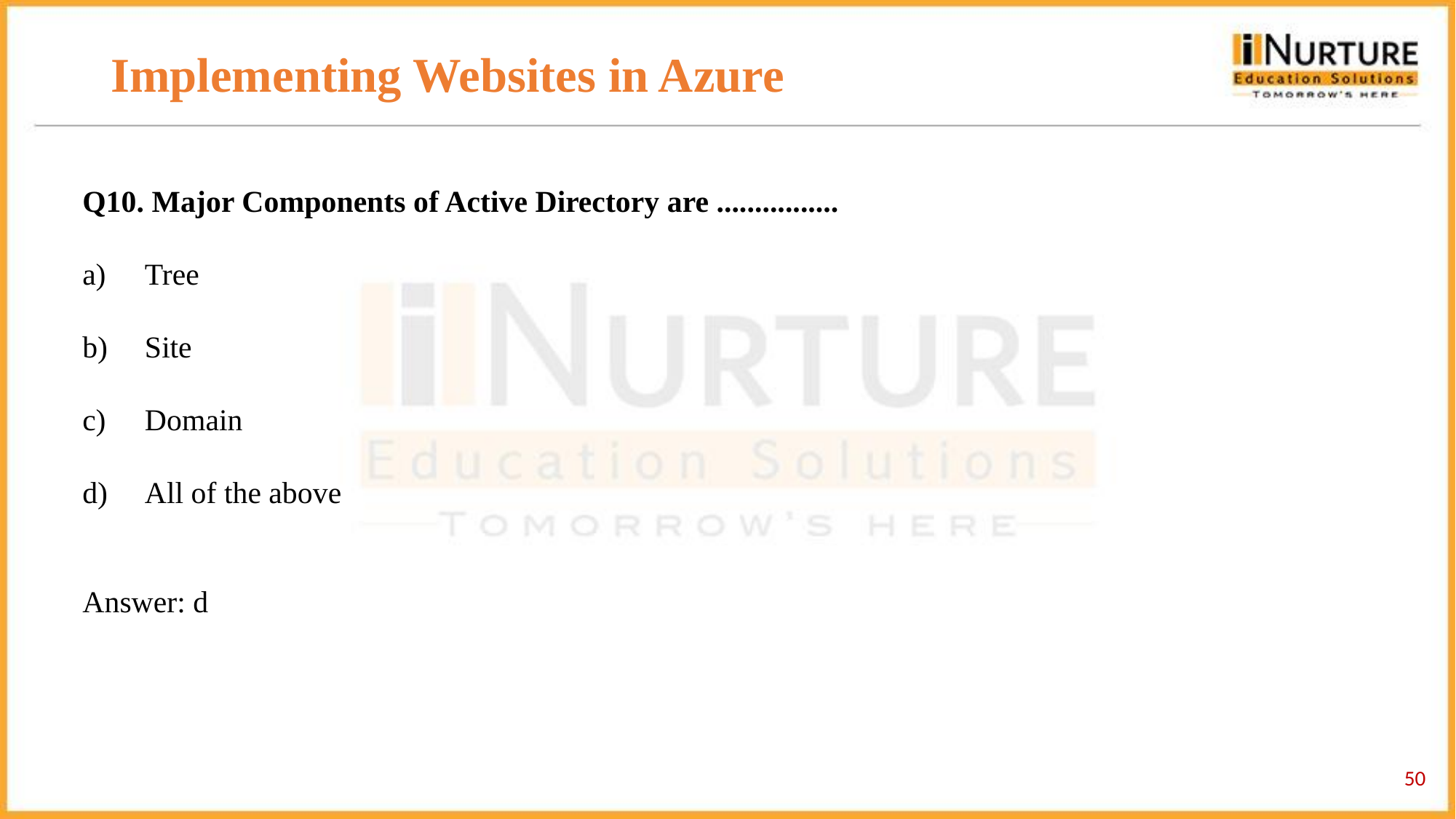

# Implementing Websites in Azure
Q10. Major Components of Active Directory are ................
 Tree
 Site
 Domain
 All of the above

Answer: d
50